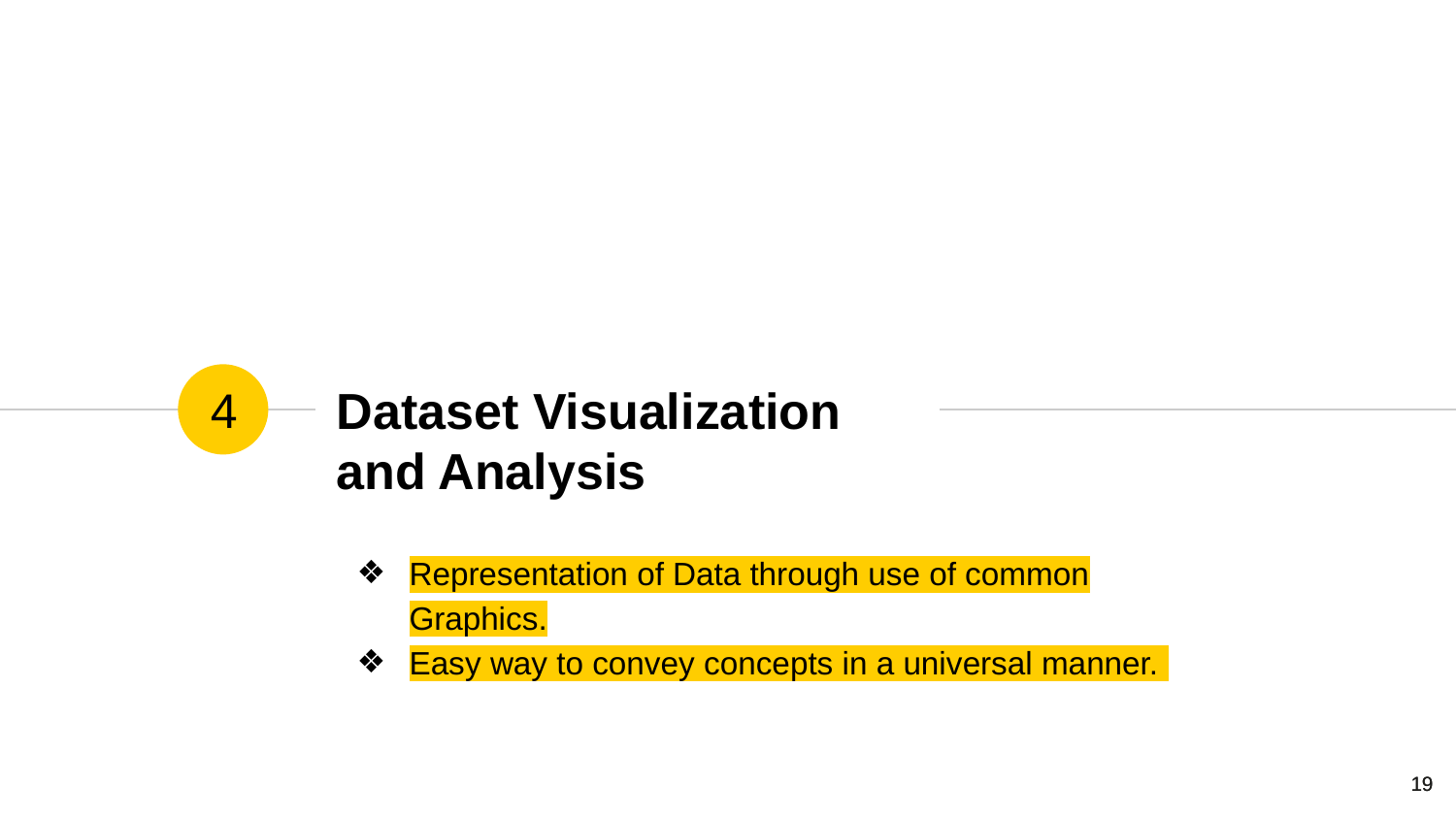

# Dataset Visualization and Analysis
4
Representation of Data through use of common Graphics.
Easy way to convey concepts in a universal manner.
19
19